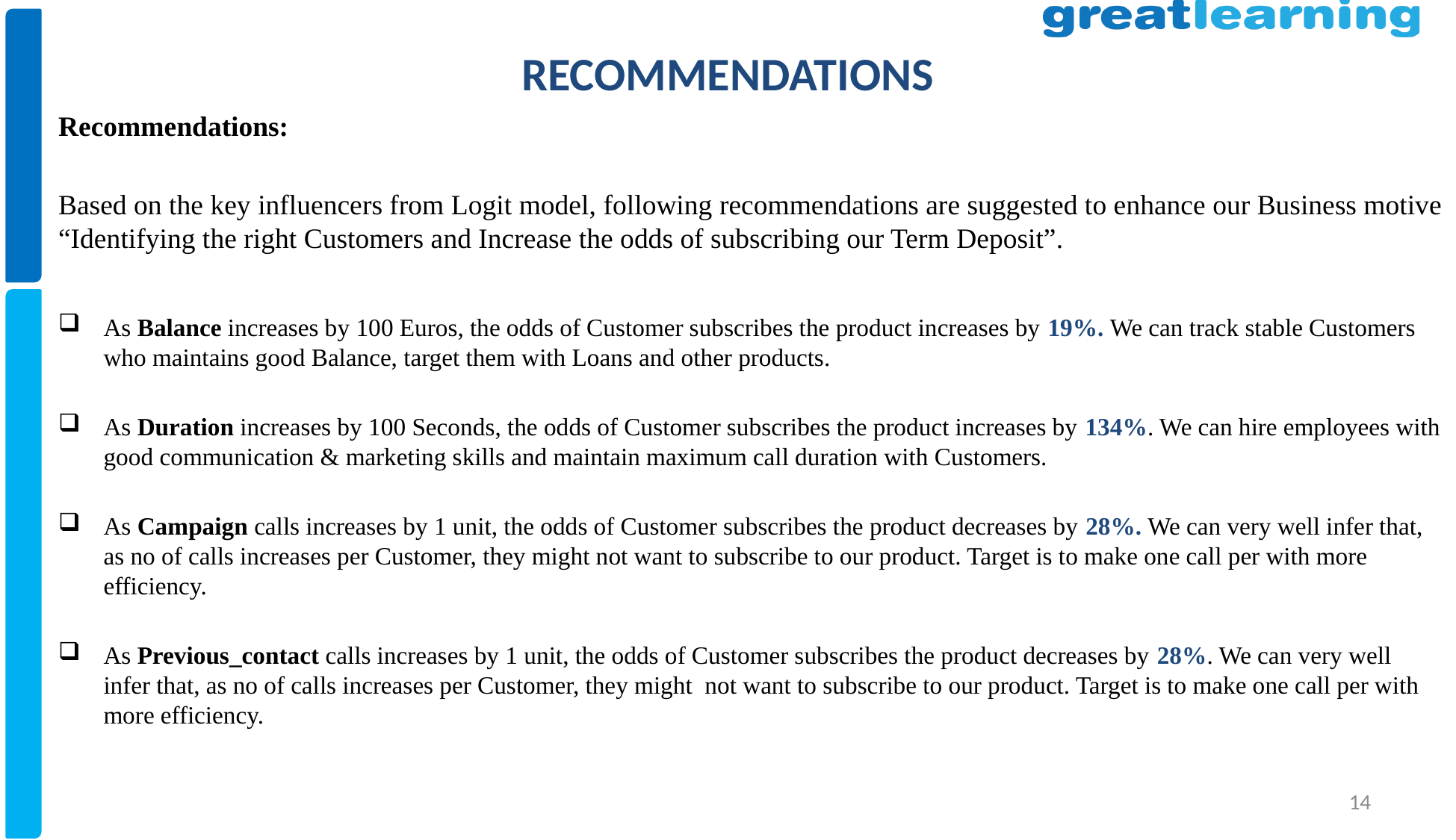

# RECOMMENDATIONS
Recommendations:

Based on the key influencers from Logit model, following recommendations are suggested to enhance our Business motive “Identifying the right Customers and Increase the odds of subscribing our Term Deposit”.

As Balance increases by 100 Euros, the odds of Customer subscribes the product increases by 19%. We can track stable Customers who maintains good Balance, target them with Loans and other products.

As Duration increases by 100 Seconds, the odds of Customer subscribes the product increases by 134%. We can hire employees with good communication & marketing skills and maintain maximum call duration with Customers.

As Campaign calls increases by 1 unit, the odds of Customer subscribes the product decreases by 28%. We can very well infer that, as no of calls increases per Customer, they might not want to subscribe to our product. Target is to make one call per with more efficiency.

As Previous_contact calls increases by 1 unit, the odds of Customer subscribes the product decreases by 28%. We can very well infer that, as no of calls increases per Customer, they might  not want to subscribe to our product. Target is to make one call per with more efficiency.

14